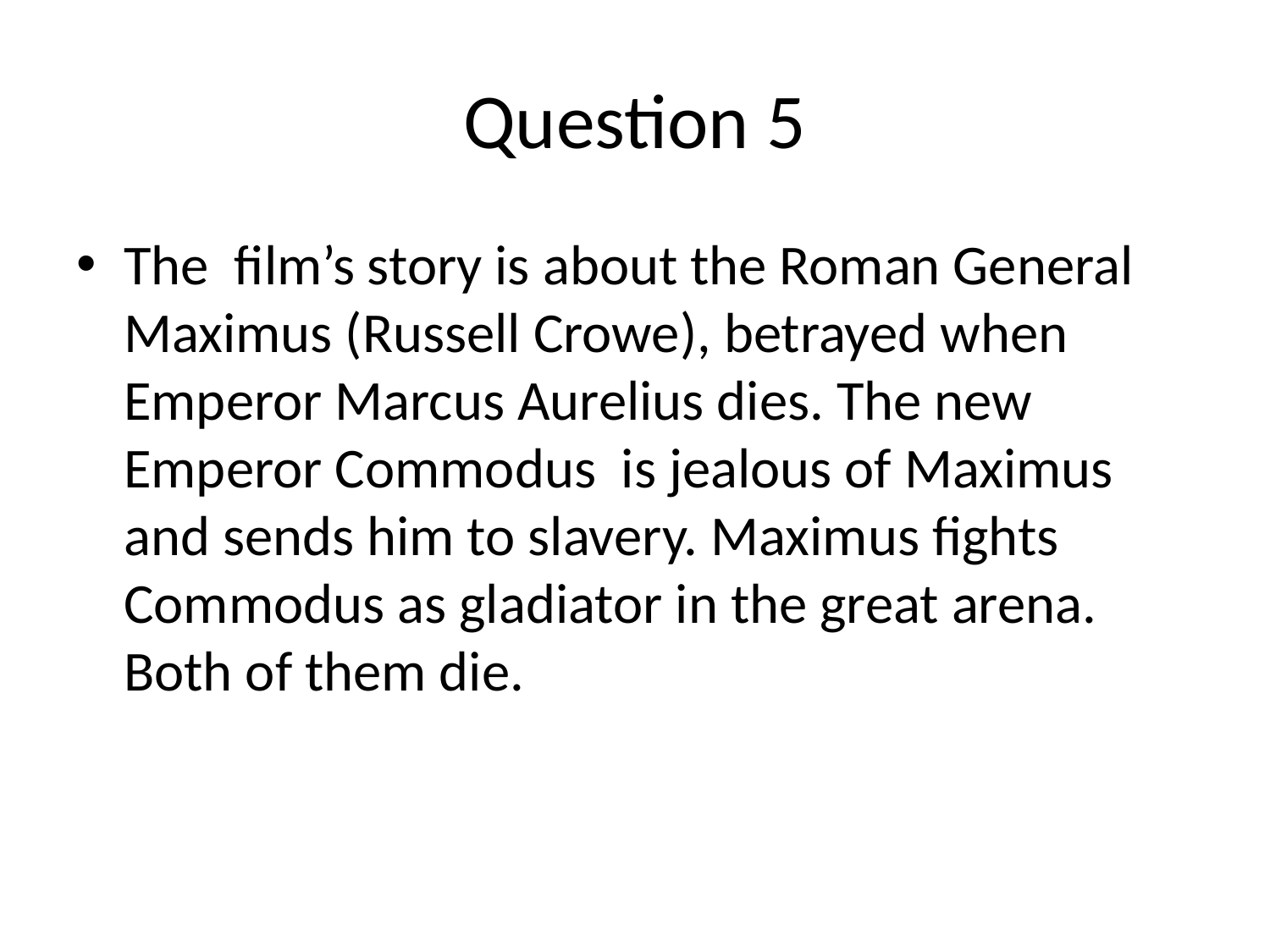

# Question 5
The  film’s story is about the Roman General Maximus (Russell Crowe), betrayed when Emperor Marcus Aurelius dies. The new Emperor Commodus  is jealous of Maximus and sends him to slavery. Maximus fights Commodus as gladiator in the great arena. Both of them die.